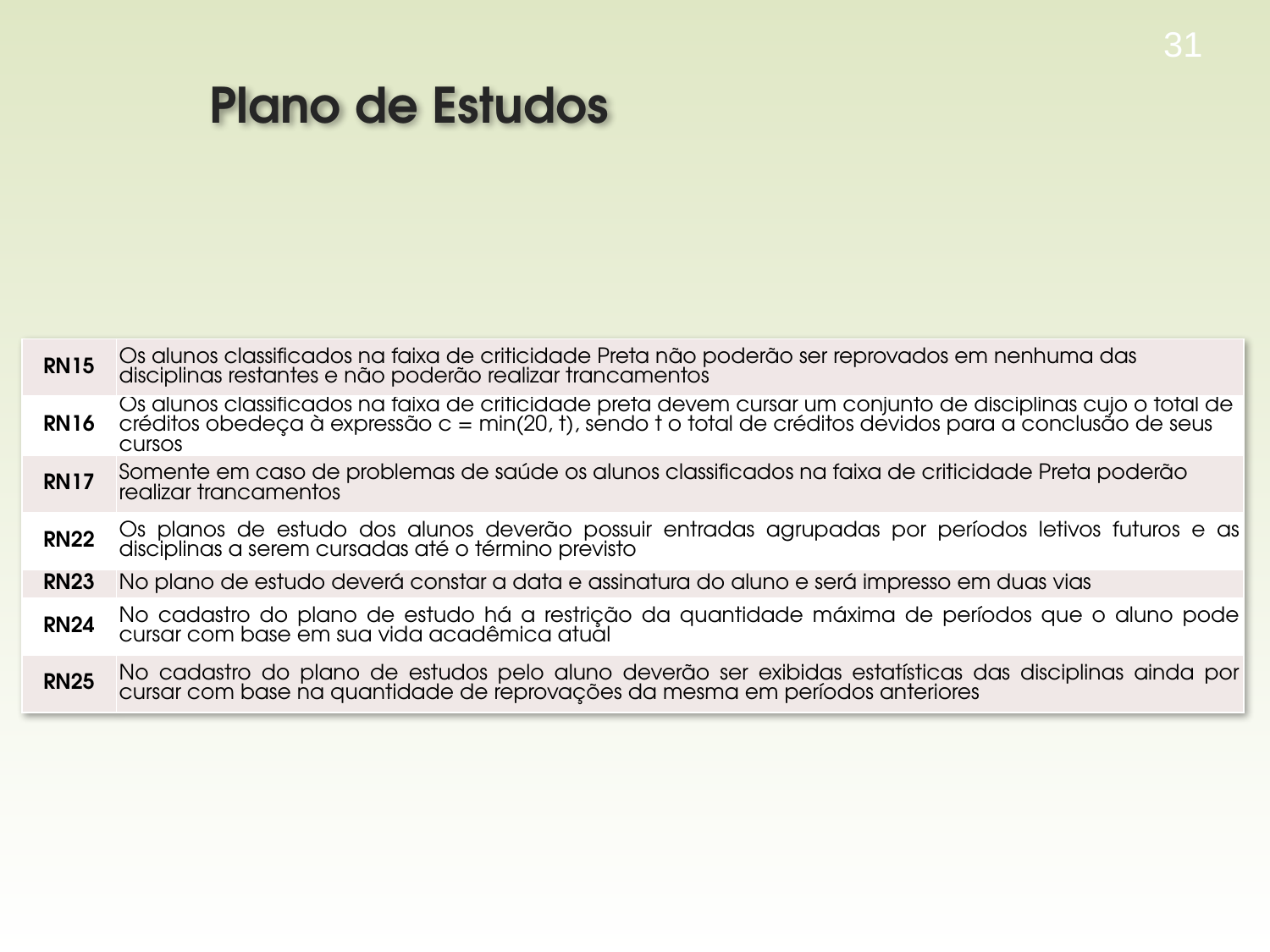

31
# Plano de Estudos
| RN15 | Os alunos classificados na faixa de criticidade Preta não poderão ser reprovados em nenhuma das disciplinas restantes e não poderão realizar trancamentos |
| --- | --- |
| RN16 | Os alunos classificados na faixa de criticidade preta devem cursar um conjunto de disciplinas cujo o total de créditos obedeça à expressão c = min(20, t), sendo t o total de créditos devidos para a conclusão de seus cursos |
| RN17 | Somente em caso de problemas de saúde os alunos classificados na faixa de criticidade Preta poderão realizar trancamentos |
| RN22 | Os planos de estudo dos alunos deverão possuir entradas agrupadas por períodos letivos futuros e as disciplinas a serem cursadas até o término previsto |
| RN23 | No plano de estudo deverá constar a data e assinatura do aluno e será impresso em duas vias |
| RN24 | No cadastro do plano de estudo há a restrição da quantidade máxima de períodos que o aluno pode cursar com base em sua vida acadêmica atual |
| RN25 | No cadastro do plano de estudos pelo aluno deverão ser exibidas estatísticas das disciplinas ainda por cursar com base na quantidade de reprovações da mesma em períodos anteriores |